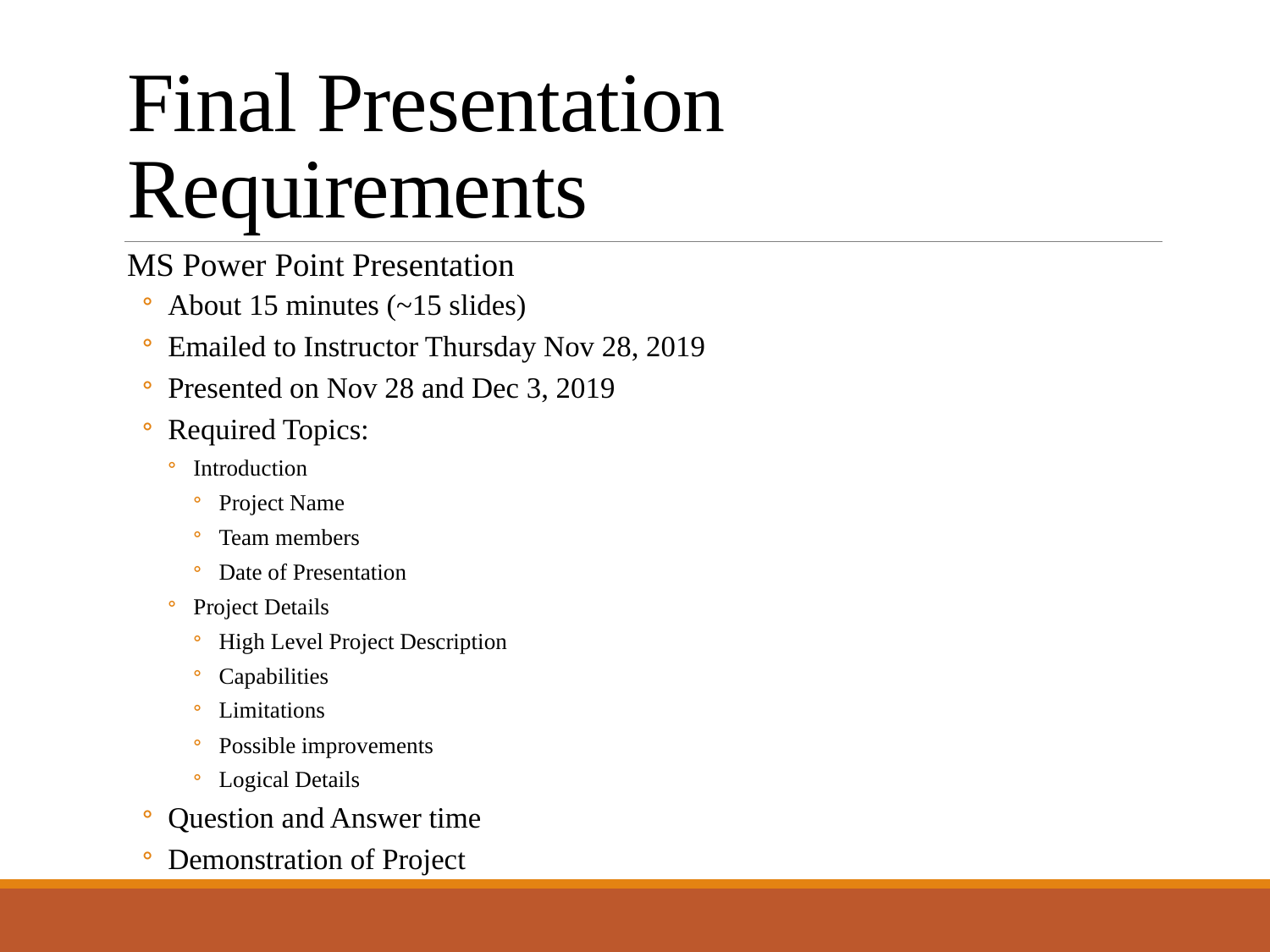

# Final Presentation Requirements
MS Power Point Presentation
About 15 minutes (~15 slides)
Emailed to Instructor Thursday Nov 28, 2019
Presented on Nov 28 and Dec 3, 2019
Required Topics:
Introduction
Project Name
Team members
Date of Presentation
Project Details
High Level Project Description
Capabilities
Limitations
Possible improvements
Logical Details
Question and Answer time
Demonstration of Project